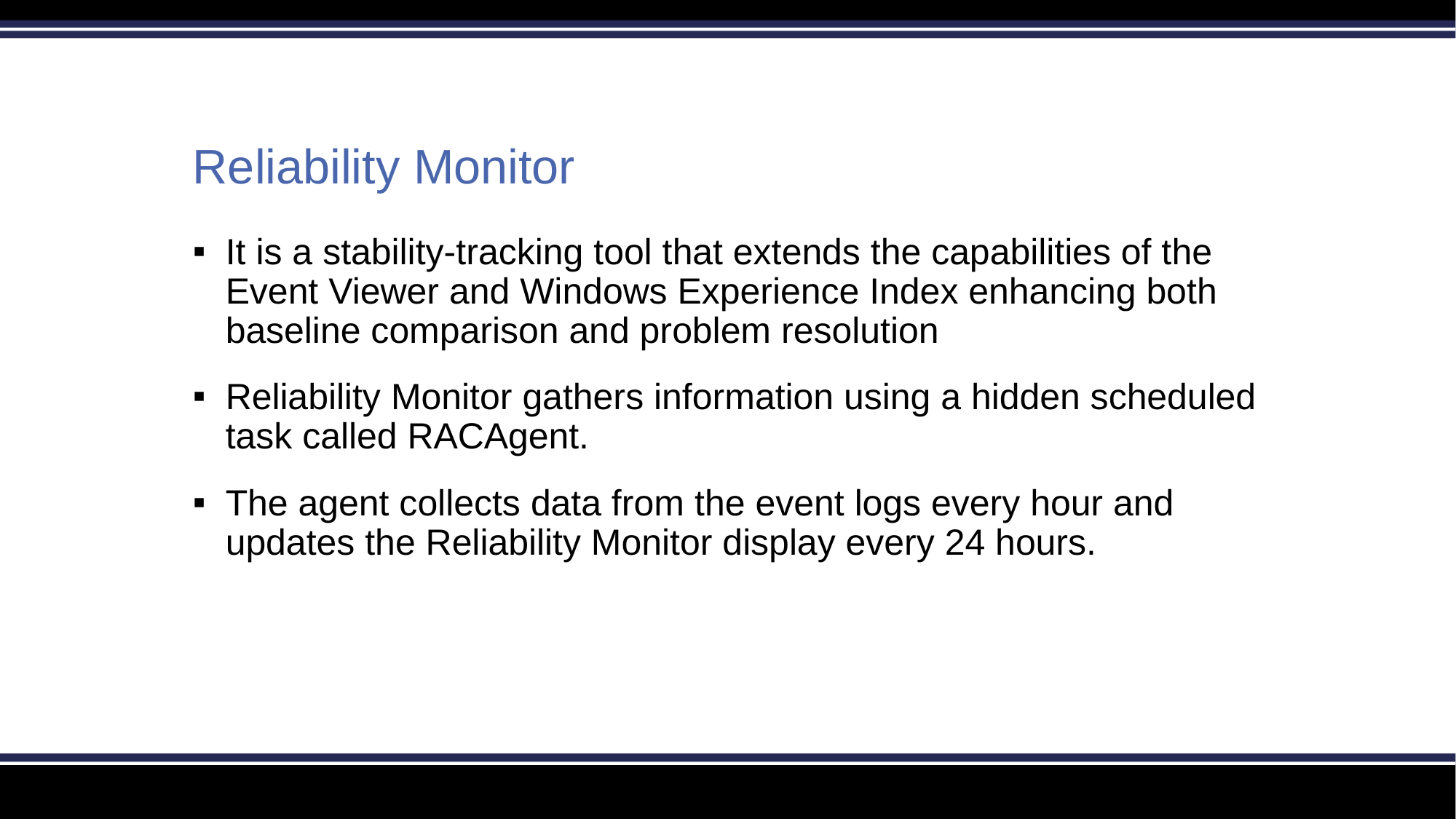

# Reliability Monitor
It is a stability-tracking tool that extends the capabilities of the Event Viewer and Windows Experience Index enhancing both baseline comparison and problem resolution
Reliability Monitor gathers information using a hidden scheduled task called RACAgent.
The agent collects data from the event logs every hour and updates the Reliability Monitor display every 24 hours.